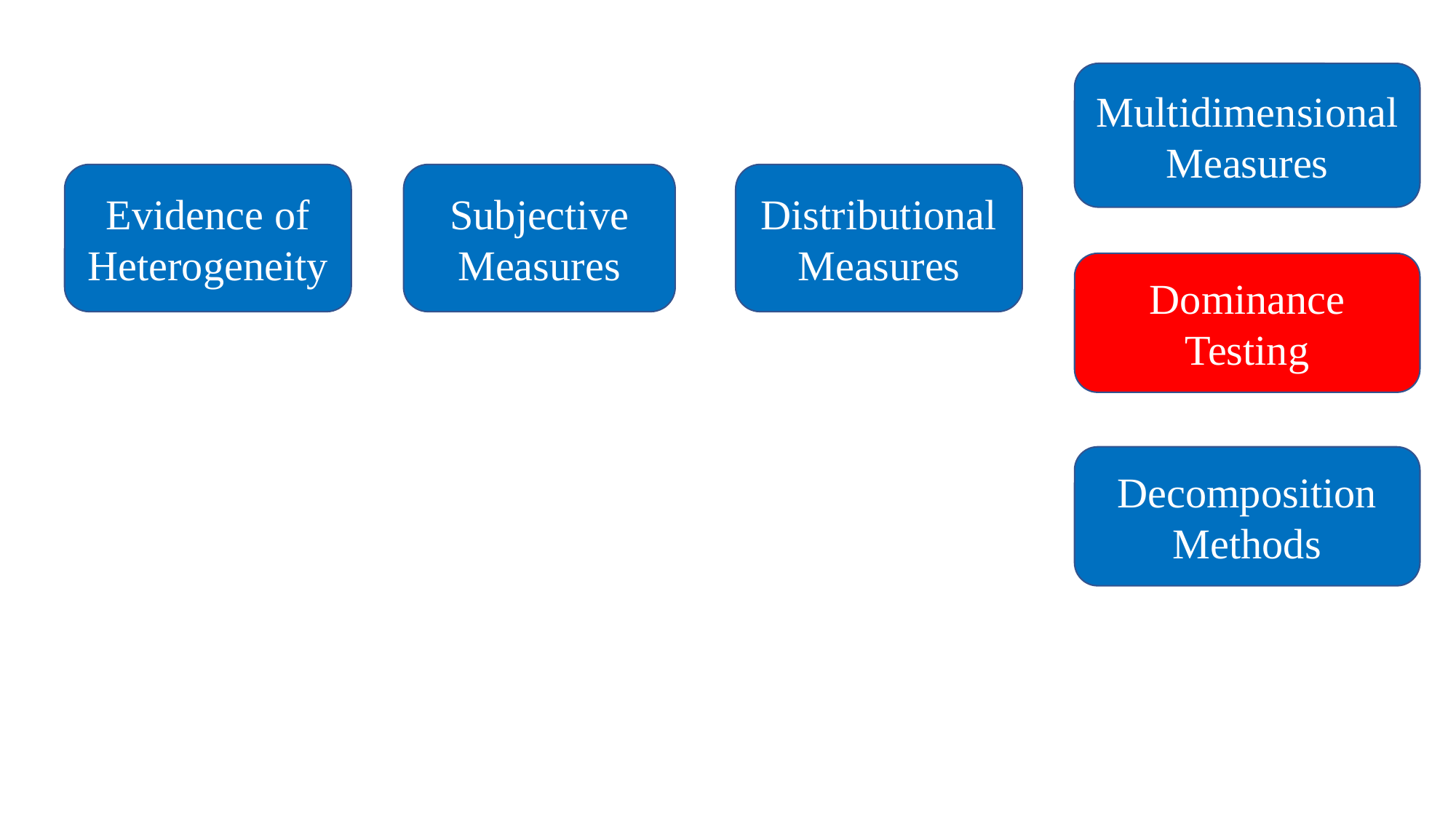

Multidimensional Measures
Distributional Measures
Evidence of Heterogeneity
Subjective Measures
Dominance Testing
Decomposition Methods